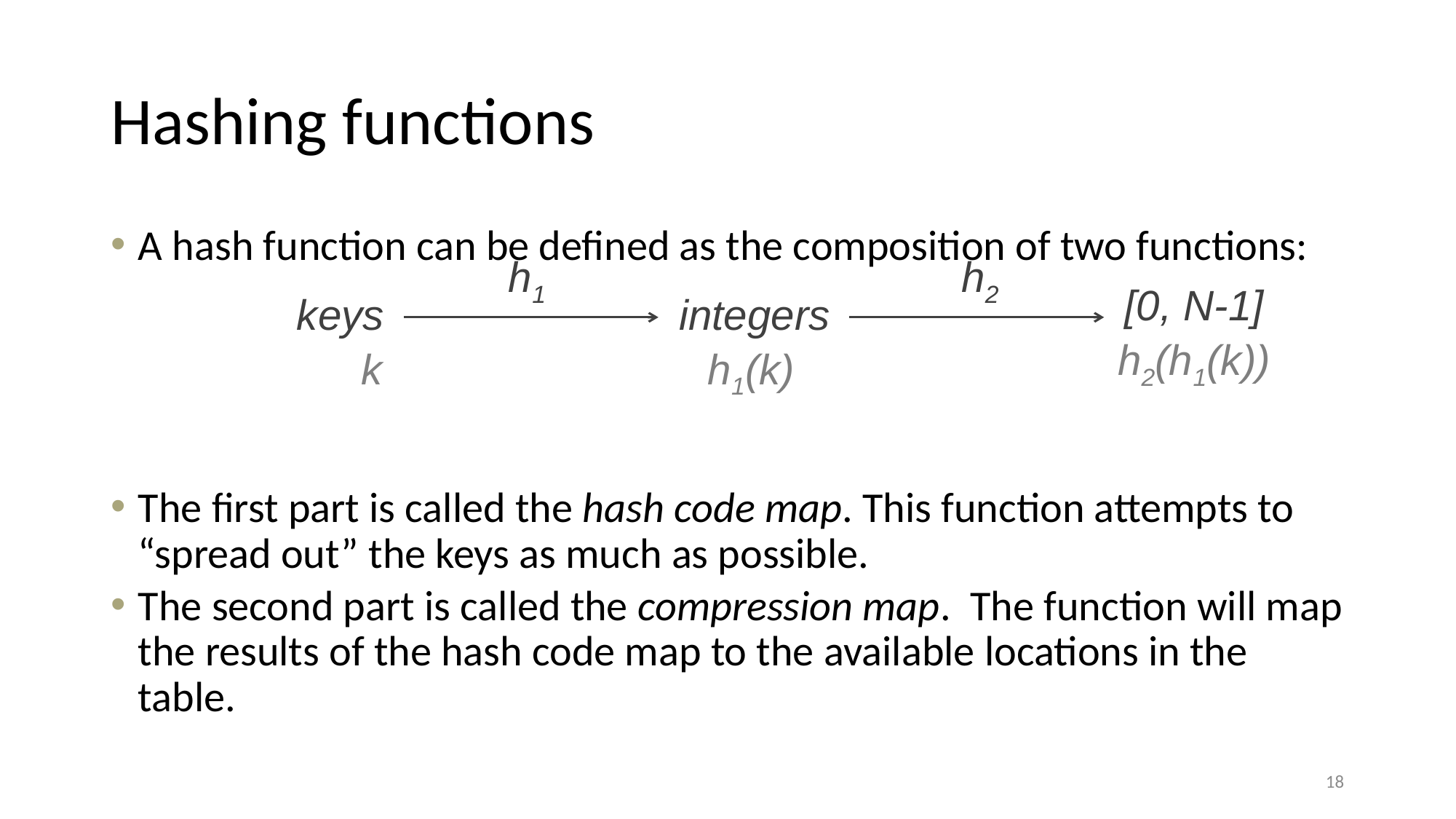

# Hashing functions
A hash function can be defined as the composition of two functions:

The first part is called the hash code map. This function attempts to “spread out” the keys as much as possible.
The second part is called the compression map.  The function will map the results of the hash code map to the available locations in the table.

h1
h2
[0, N-1]
keys
integers
h2(h1(k))
k
h1(k)
18